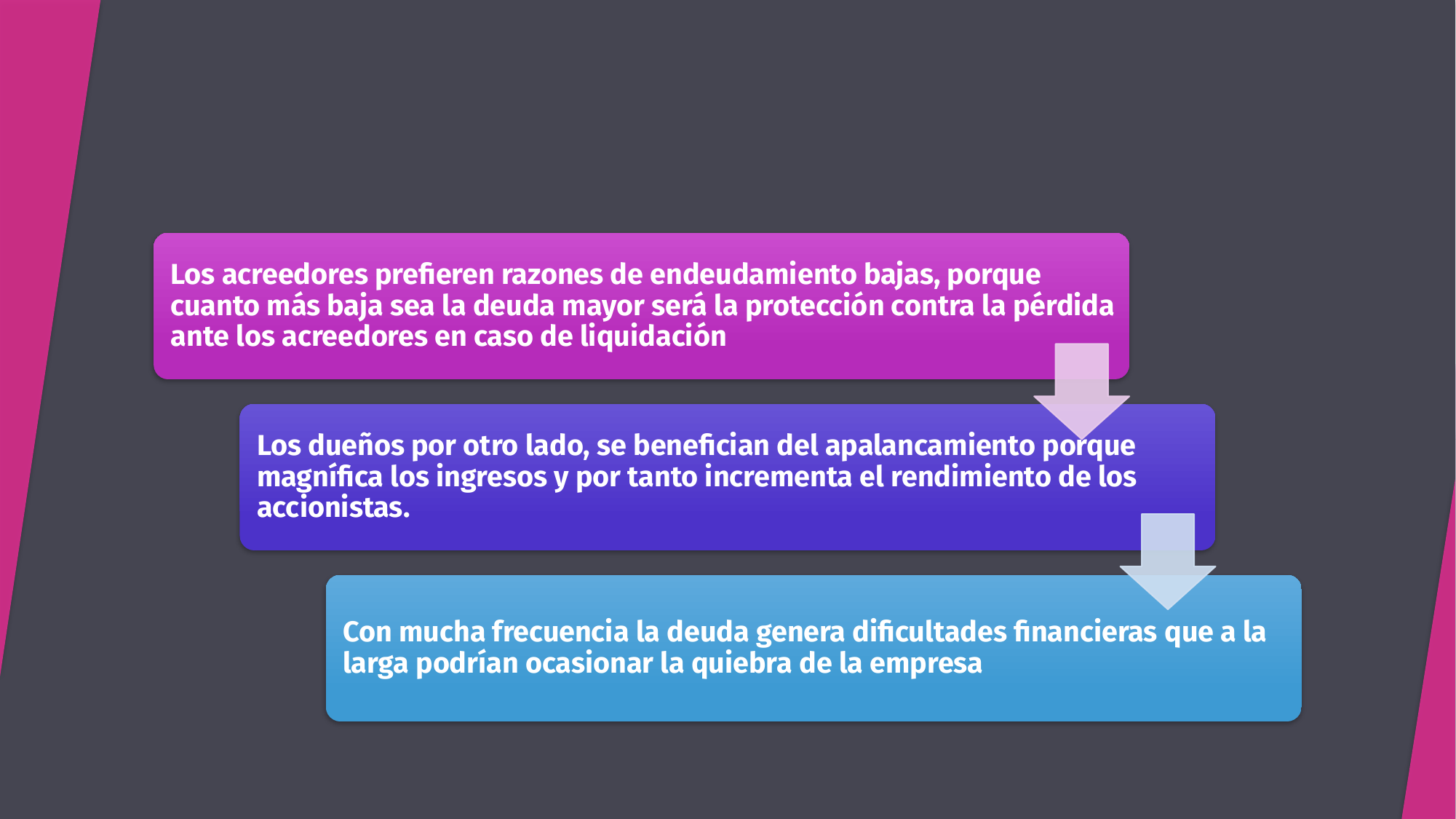

Los acreedores prefieren razones de endeudamiento bajas, porque cuanto más baja sea la deuda mayor será la protección contra la pérdida ante los acreedores en caso de liquidación
Los dueños por otro lado, se benefician del apalancamiento porque magnífica los ingresos y por tanto incrementa el rendimiento de los accionistas.
Con mucha frecuencia la deuda genera dificultades financieras que a la larga podrían ocasionar la quiebra de la empresa